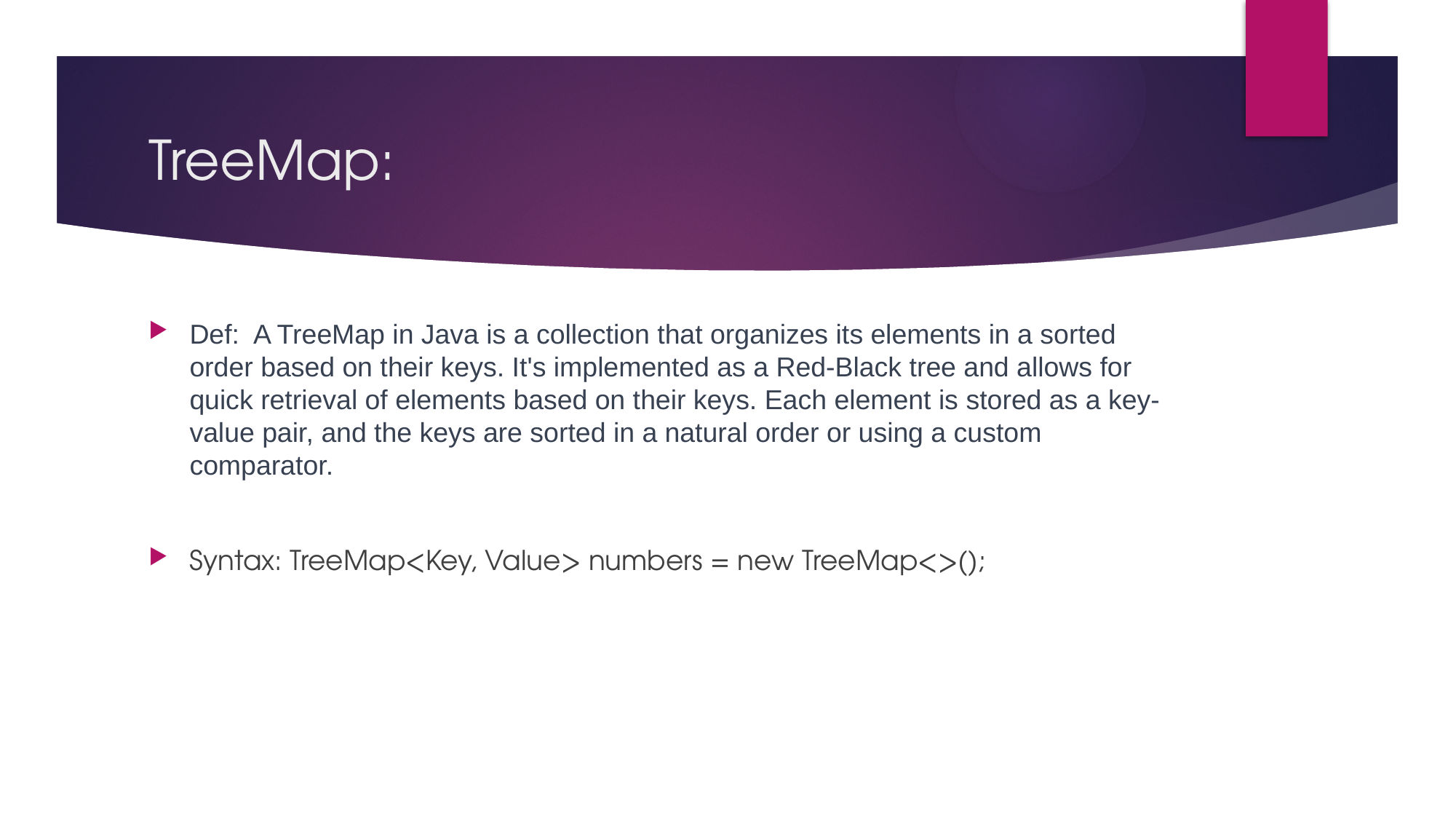

# TreeMap:
Def:  A TreeMap in Java is a collection that organizes its elements in a sorted order based on their keys. It's implemented as a Red-Black tree and allows for quick retrieval of elements based on their keys. Each element is stored as a key-value pair, and the keys are sorted in a natural order or using a custom comparator.

Syntax: TreeMap<Key, Value> numbers = new TreeMap<>();